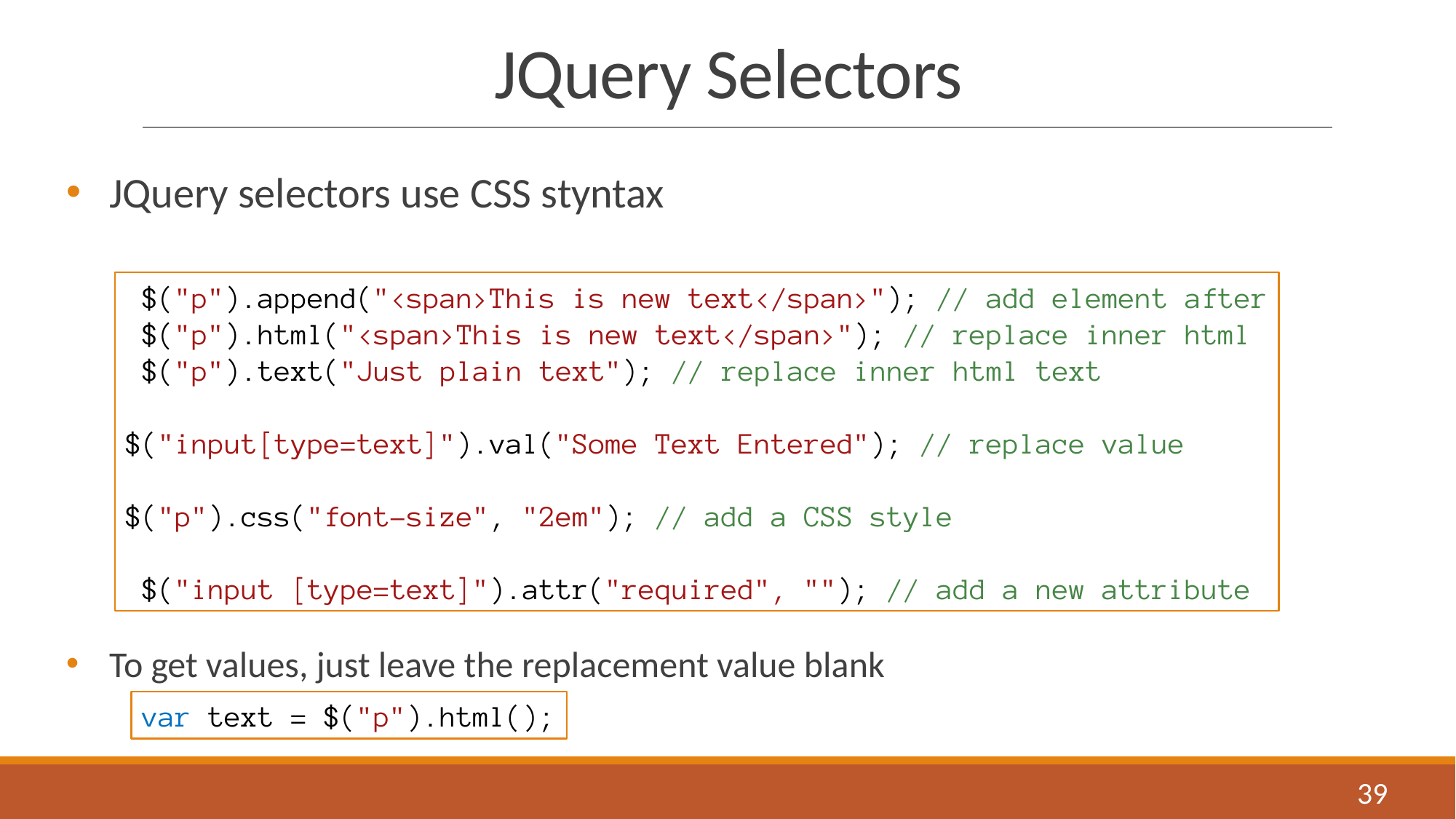

# JQuery Selectors
JQuery selectors use CSS styntax
 $("p").append("<span>This is new text</span>"); // add element after
 $("p").html("<span>This is new text</span>"); // replace inner html
 $("p").text("Just plain text"); // replace inner html text

$("input[type=text]").val("Some Text Entered"); // replace value

$("p").css("font-size", "2em"); // add a CSS style

 $("input [type=text]").attr("required", ""); // add a new attribute
To get values, just leave the replacement value blank
var text = $("p").html();
39